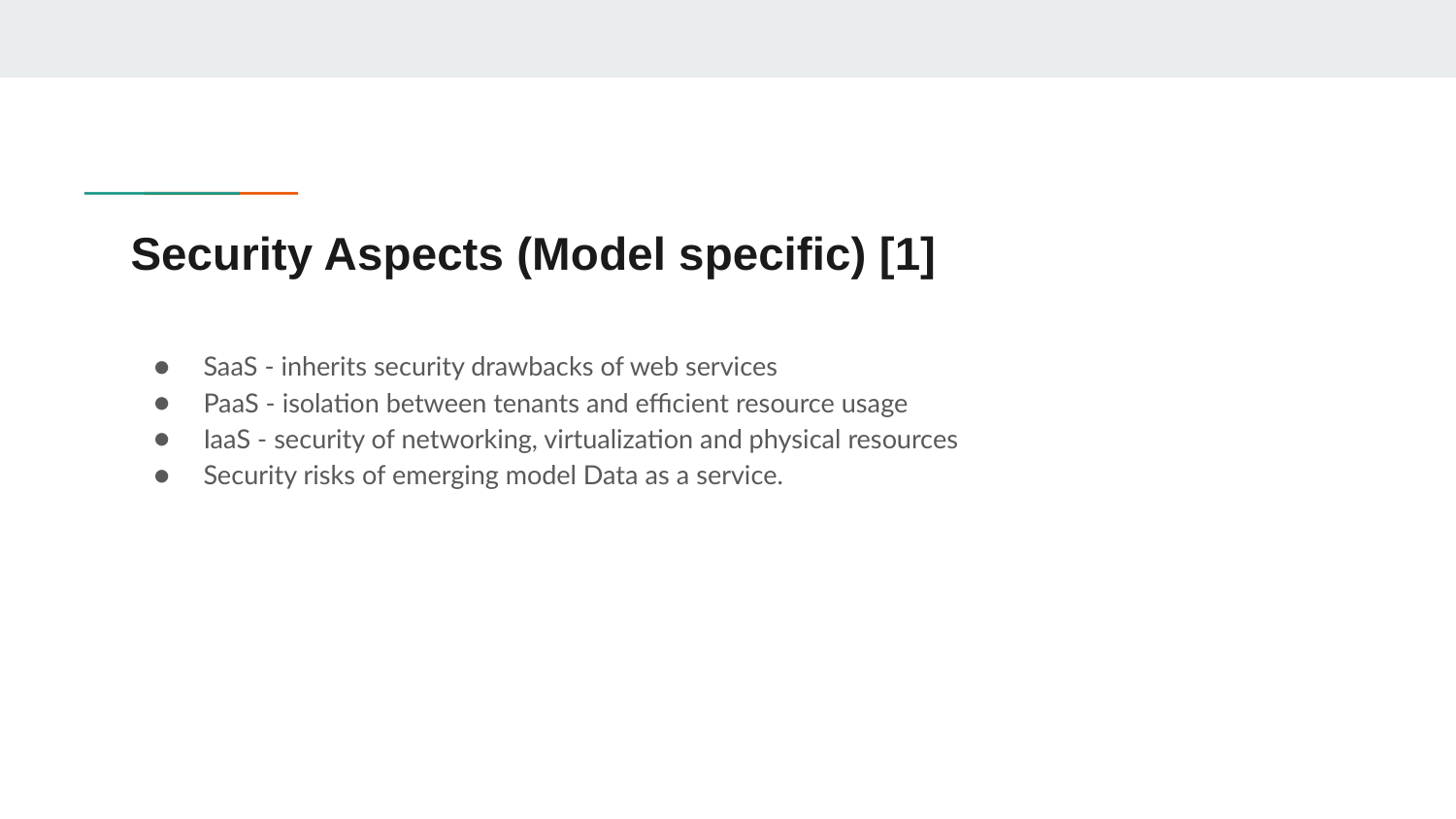

# Security Aspects (Model specific) [1]
SaaS - inherits security drawbacks of web services
PaaS - isolation between tenants and efficient resource usage
IaaS - security of networking, virtualization and physical resources
Security risks of emerging model Data as a service.